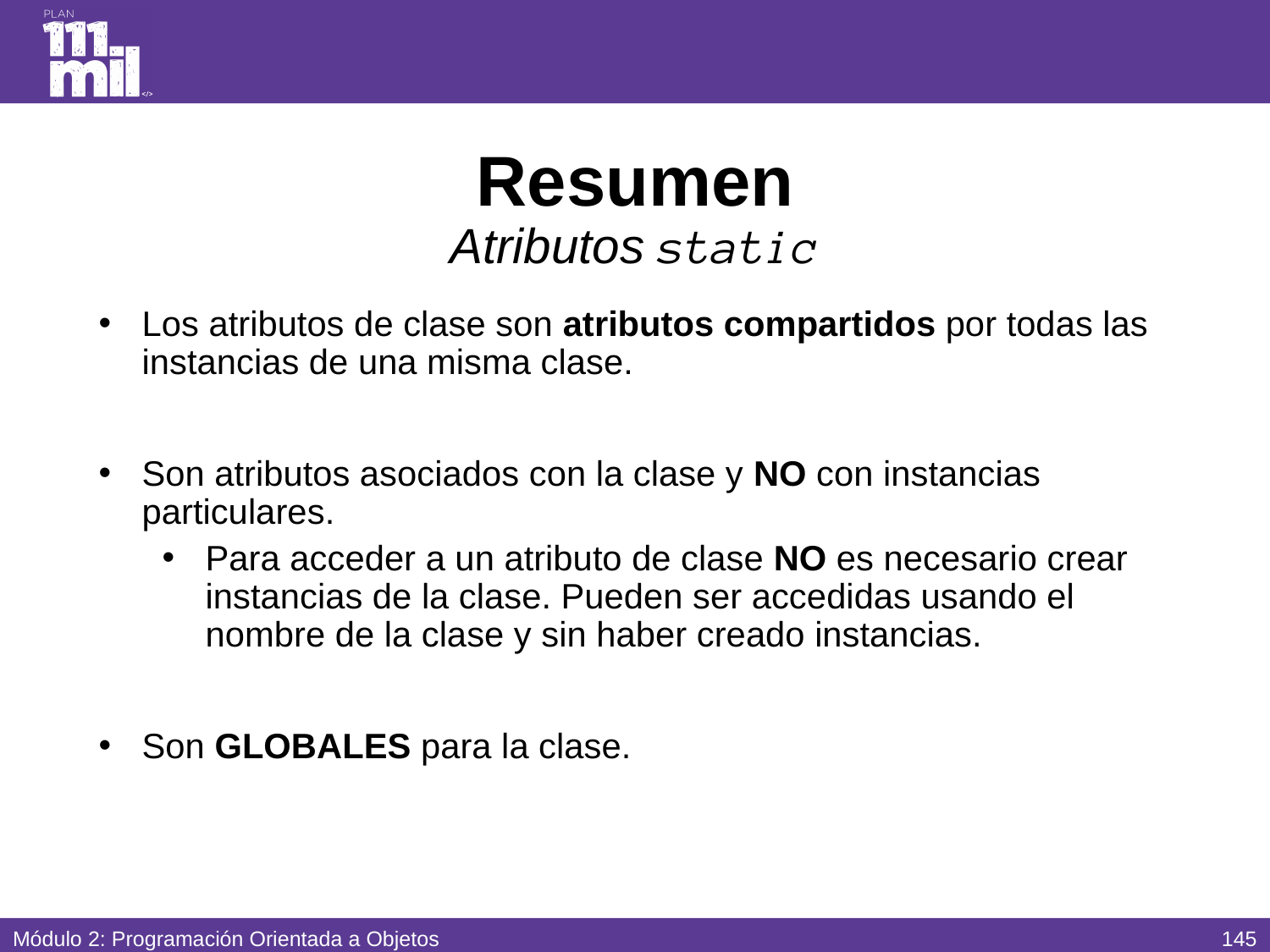

# Resumen Atributos static
Los atributos de clase son atributos compartidos por todas las instancias de una misma clase.

Son atributos asociados con la clase y NO con instancias particulares.
Para acceder a un atributo de clase NO es necesario crear instancias de la clase. Pueden ser accedidas usando el nombre de la clase y sin haber creado instancias.

Son GLOBALES para la clase.
145
Módulo 2: Programación Orientada a Objetos